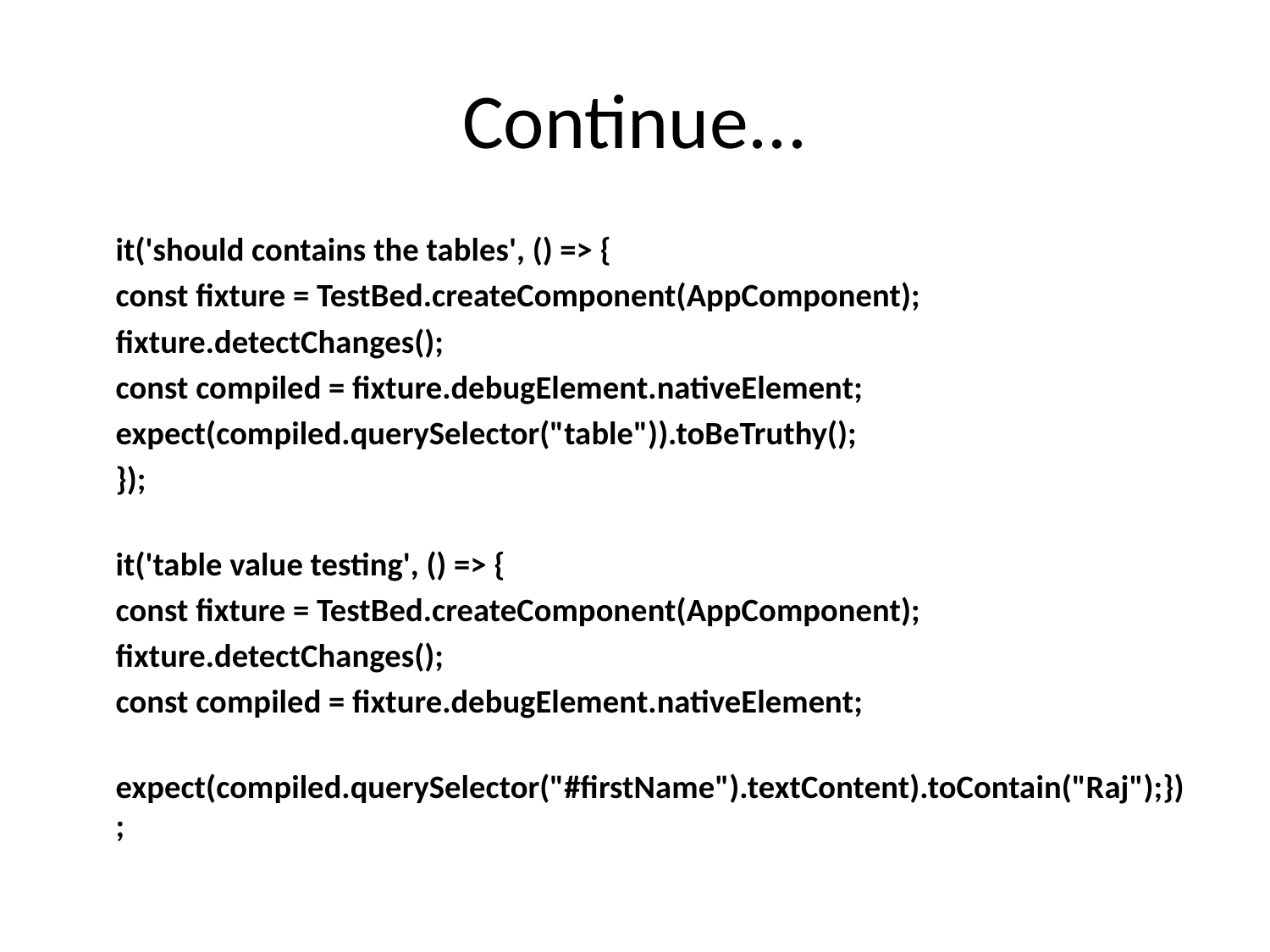

# Continue...
	it('should contains the tables', () => {
	const fixture = TestBed.createComponent(AppComponent);
	fixture.detectChanges();
	const compiled = fixture.debugElement.nativeElement;
	expect(compiled.querySelector("table")).toBeTruthy();
	});
it('table value testing', () => {
	const fixture = TestBed.createComponent(AppComponent);
	fixture.detectChanges();
	const compiled = fixture.debugElement.nativeElement;
	expect(compiled.querySelector("#firstName").textContent).toContain("Raj");});